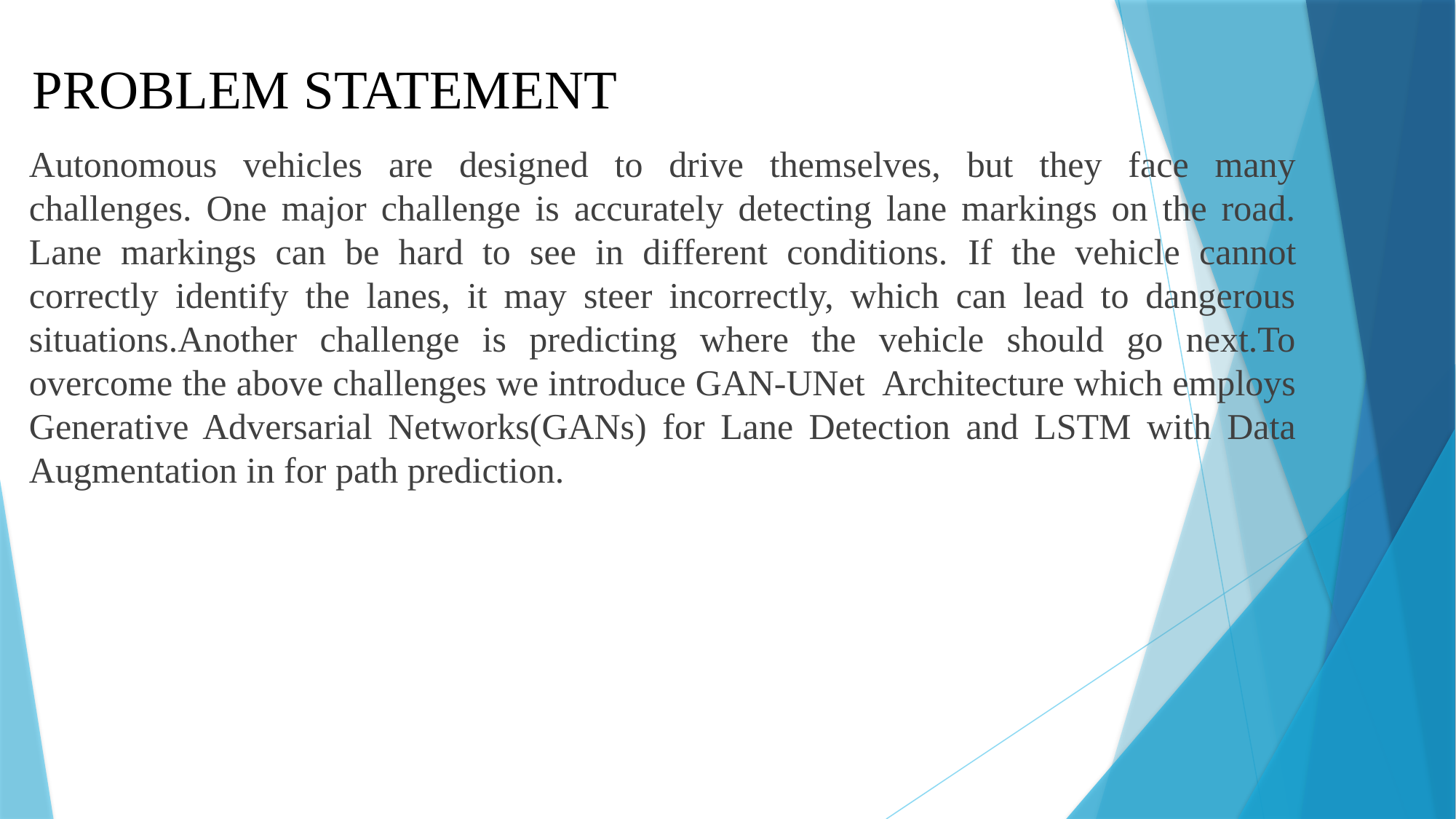

# PROBLEM STATEMENT
Autonomous vehicles are designed to drive themselves, but they face many challenges. One major challenge is accurately detecting lane markings on the road. Lane markings can be hard to see in different conditions. If the vehicle cannot correctly identify the lanes, it may steer incorrectly, which can lead to dangerous situations.Another challenge is predicting where the vehicle should go next.To overcome the above challenges we introduce GAN-UNet  Architecture which employs Generative Adversarial Networks(GANs) for Lane Detection and LSTM with Data Augmentation in for path prediction.